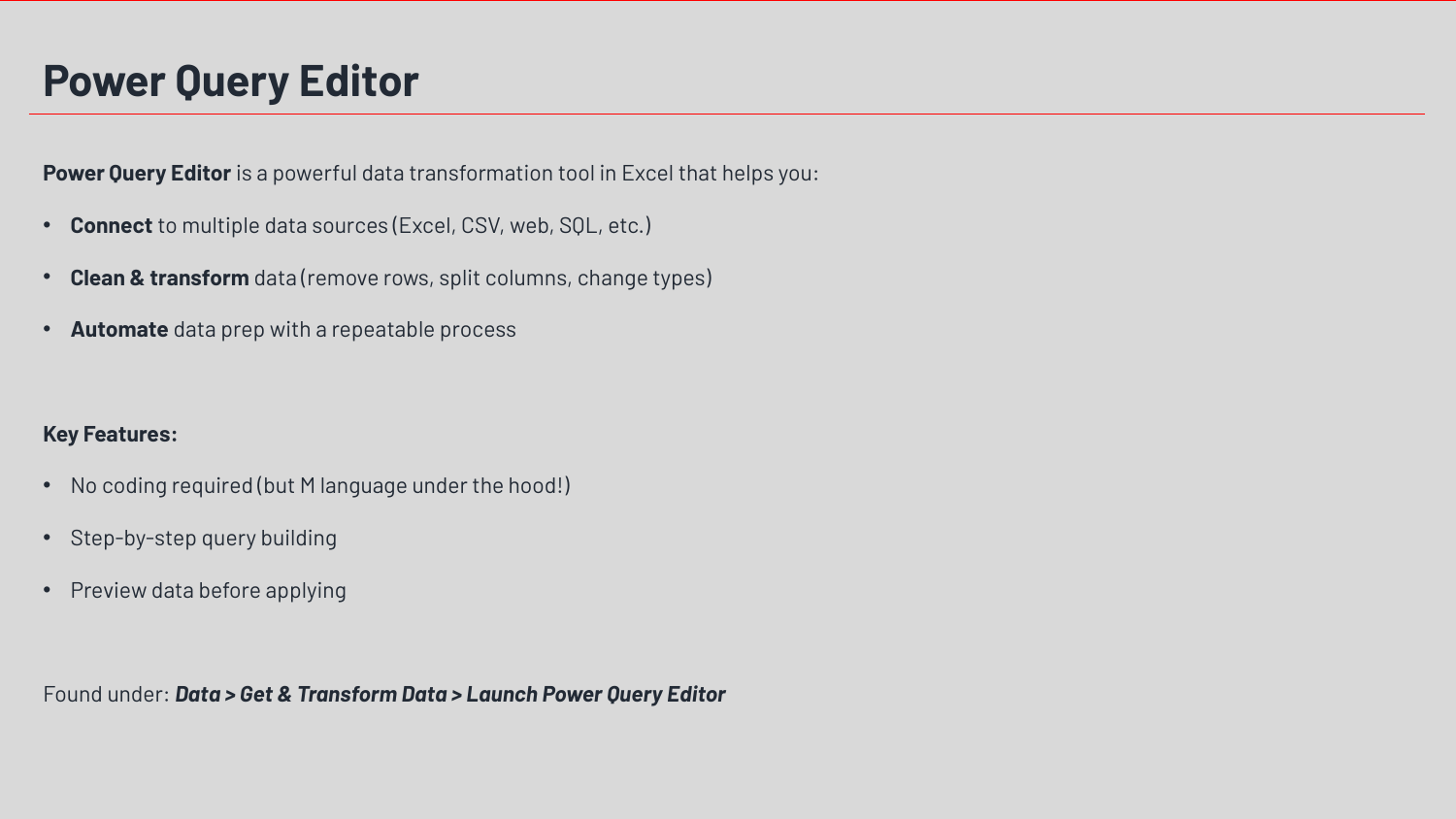

Power Query Editor
Power Query Editor is a powerful data transformation tool in Excel that helps you:
Connect to multiple data sources (Excel, CSV, web, SQL, etc.)
Clean & transform data (remove rows, split columns, change types)
Automate data prep with a repeatable process

Key Features:
No coding required (but M language under the hood!)
Step-by-step query building
Preview data before applying

Found under: Data > Get & Transform Data > Launch Power Query Editor